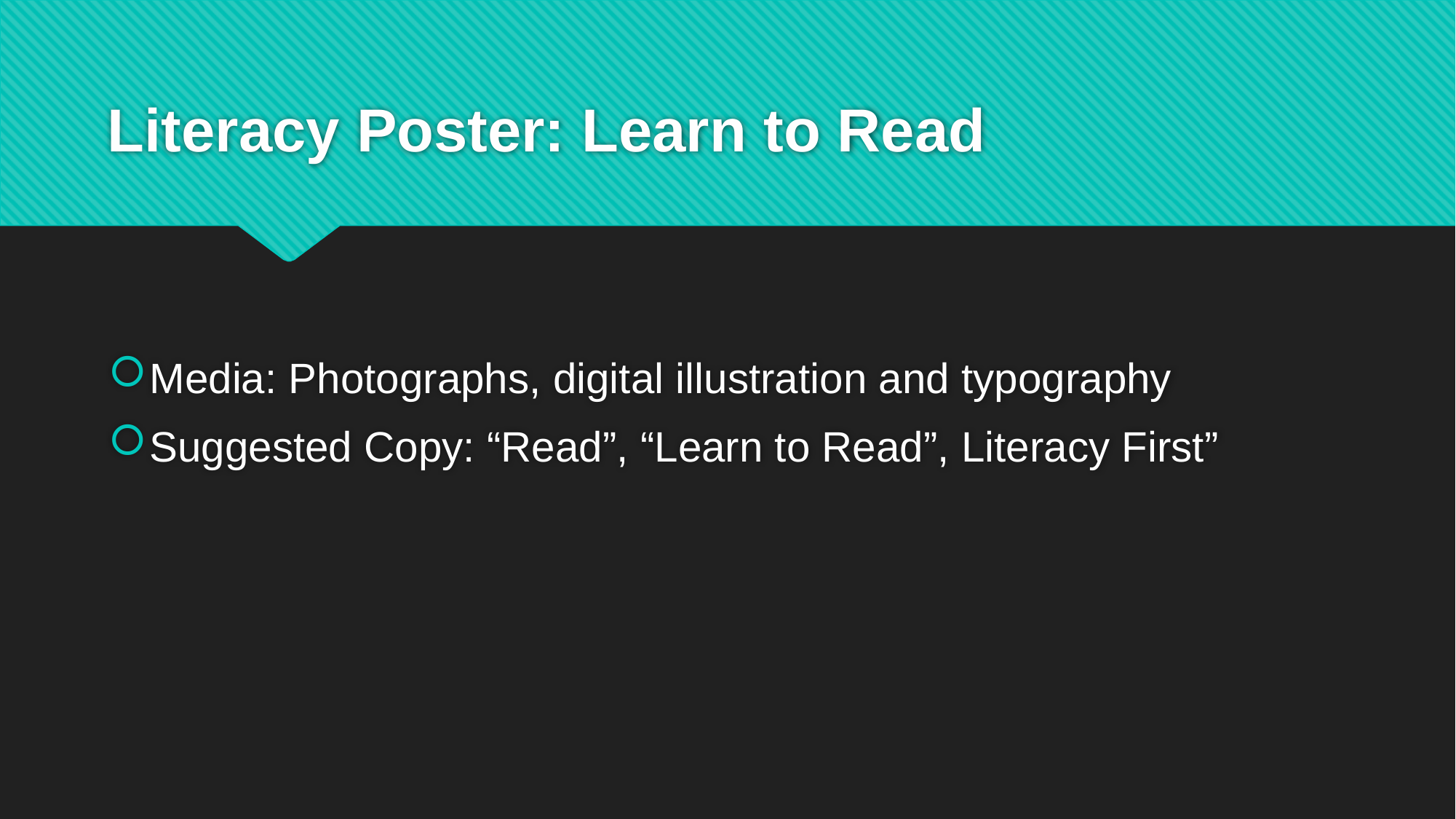

# Literacy Poster: Learn to Read
Media: Photographs, digital illustration and typography
Suggested Copy: “Read”, “Learn to Read”, Literacy First”